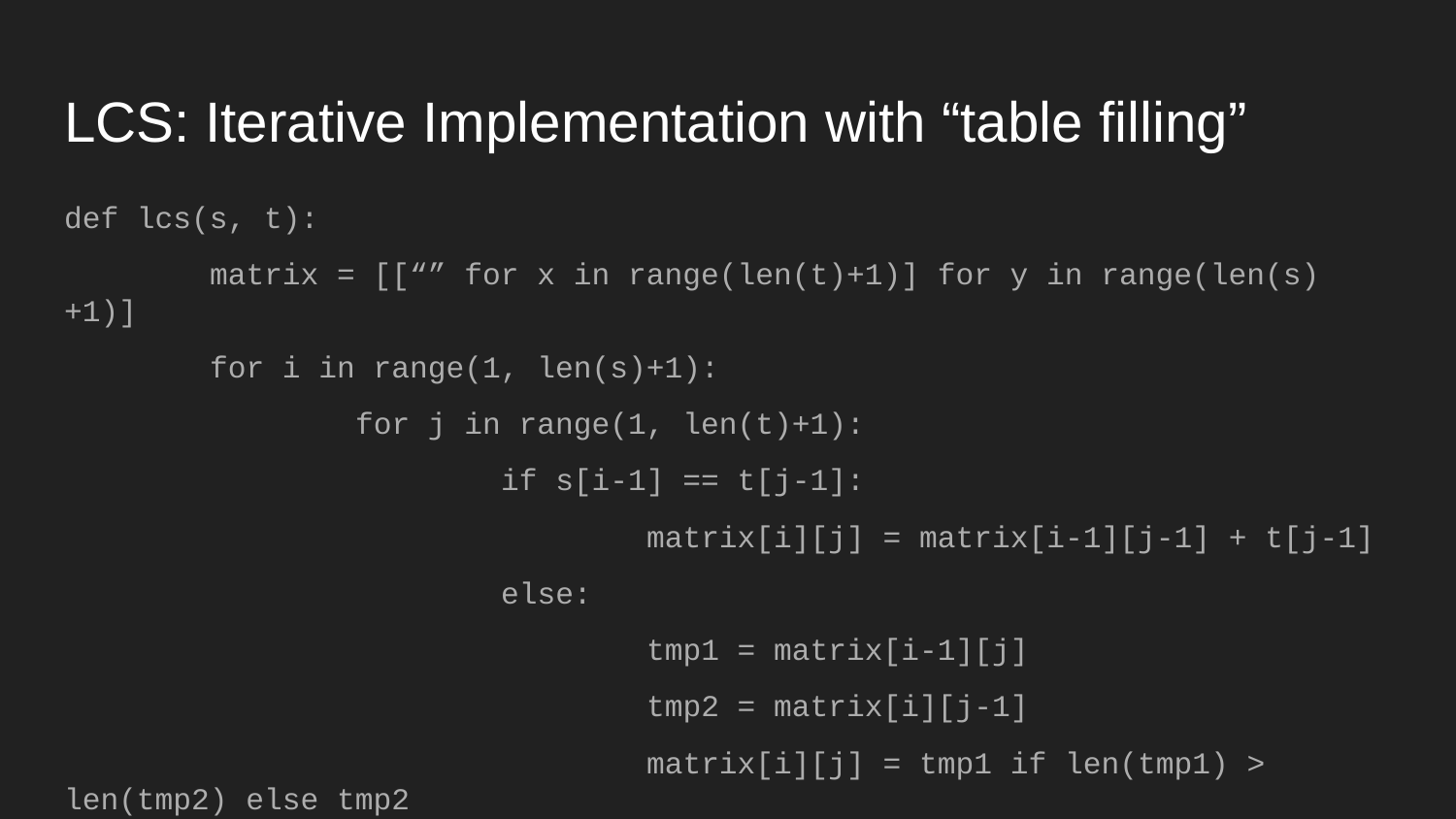

# LCS: Iterative Implementation with “table filling”

def lcs(s, t):
	matrix = [[“” for x in range(len(t)+1)] for y in range(len(s)+1)]
	for i in range(1, len(s)+1):
		for j in range(1, len(t)+1):
			if s[i-1] == t[j-1]:
				matrix[i][j] = matrix[i-1][j-1] + t[j-1]
			else:
				tmp1 = matrix[i-1][j]
				tmp2 = matrix[i][j-1]
				matrix[i][j] = tmp1 if len(tmp1) > len(tmp2) else tmp2
	return matrix[len(s)][len(t)]